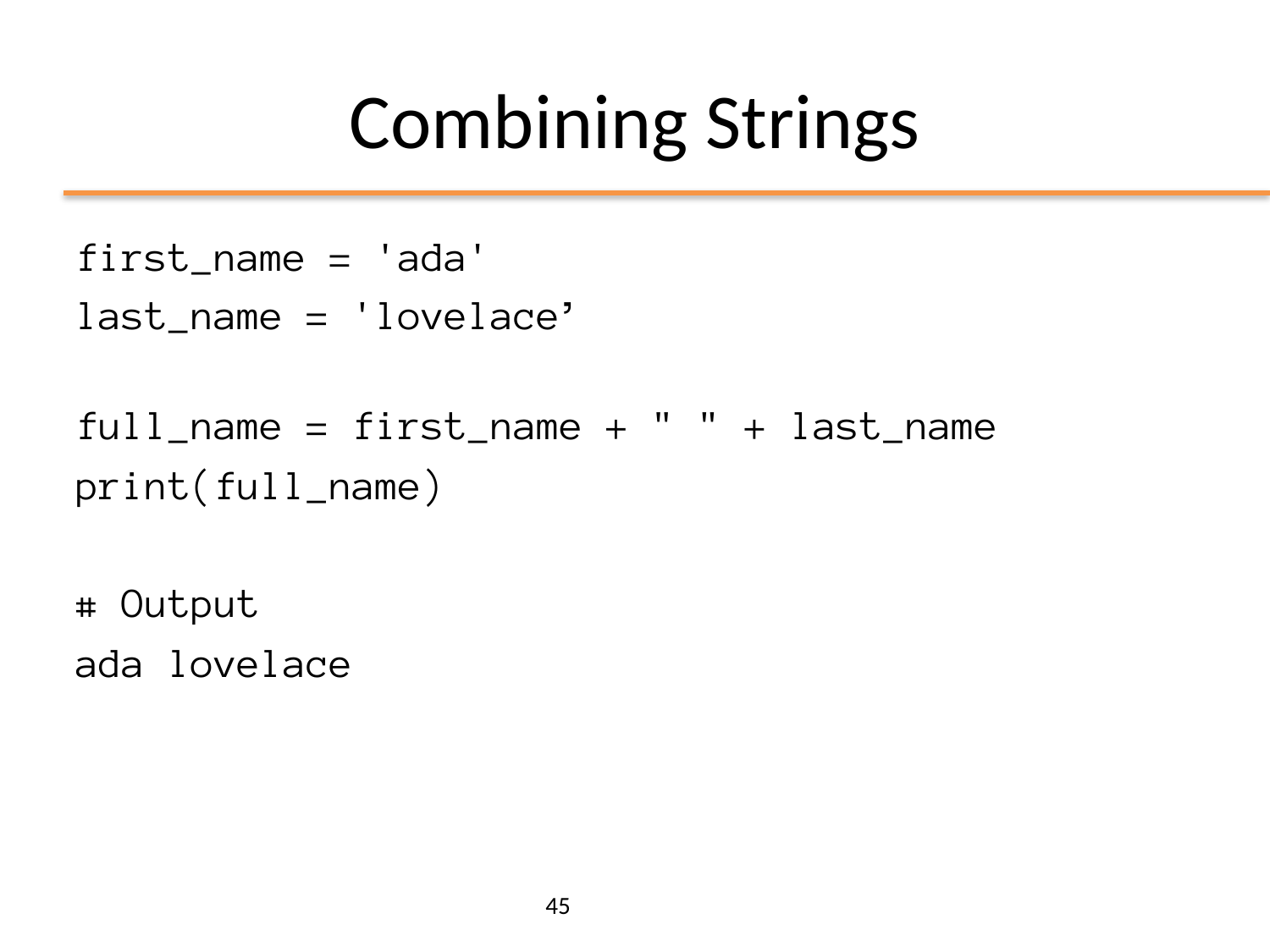

# Combining Strings
first_name = 'ada'
last_name = 'lovelace’
full_name = first_name + " " + last_name
print(full_name)

# Output
ada lovelace
45